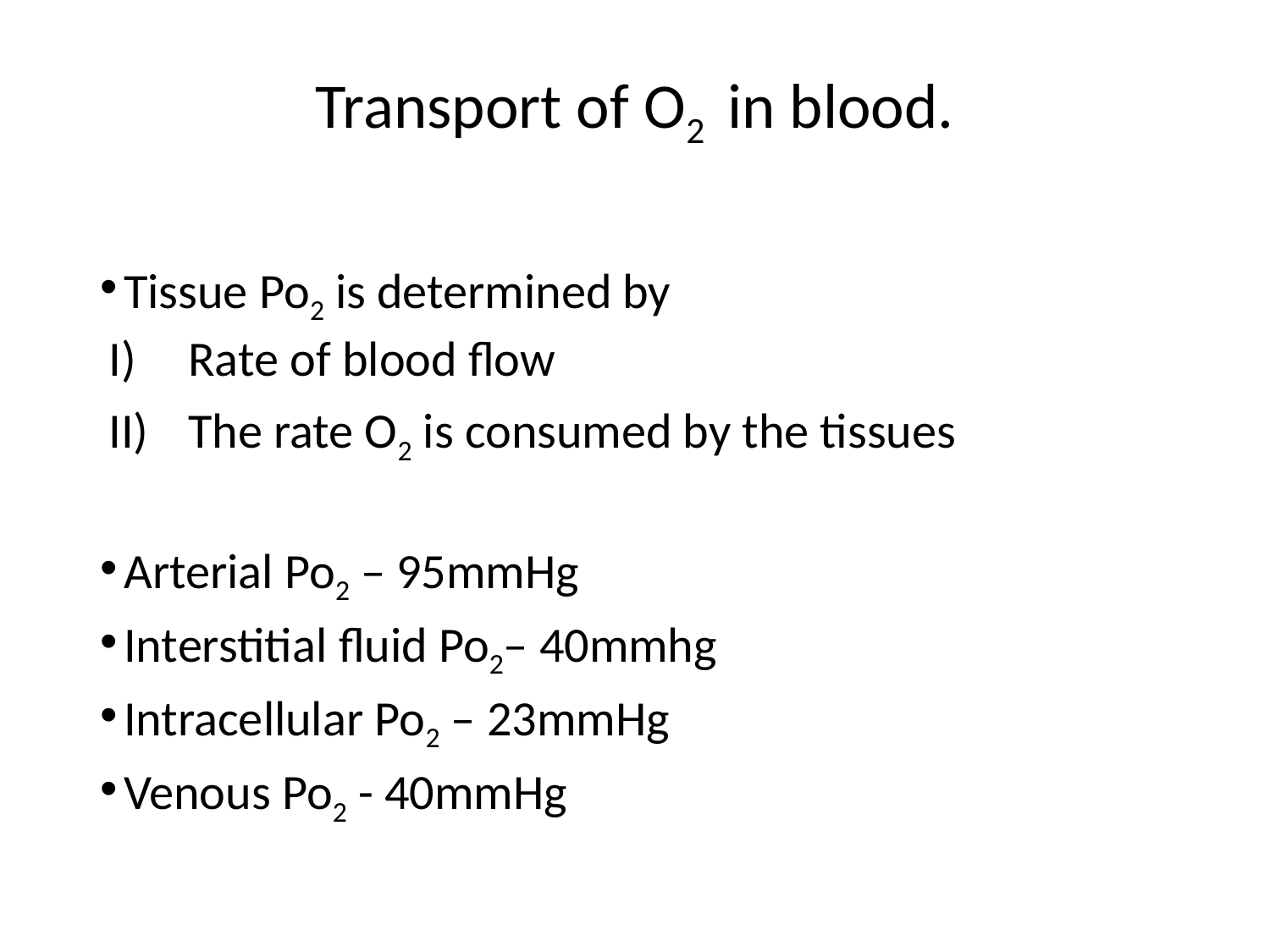

# Transport of O2  in blood.
Tissue Po2 is determined by
Rate of blood flow
The rate O2 is consumed by the tissues

Arterial Po2 – 95mmHg
Interstitial fluid Po2– 40mmhg
Intracellular Po2 – 23mmHg
Venous Po2 - 40mmHg